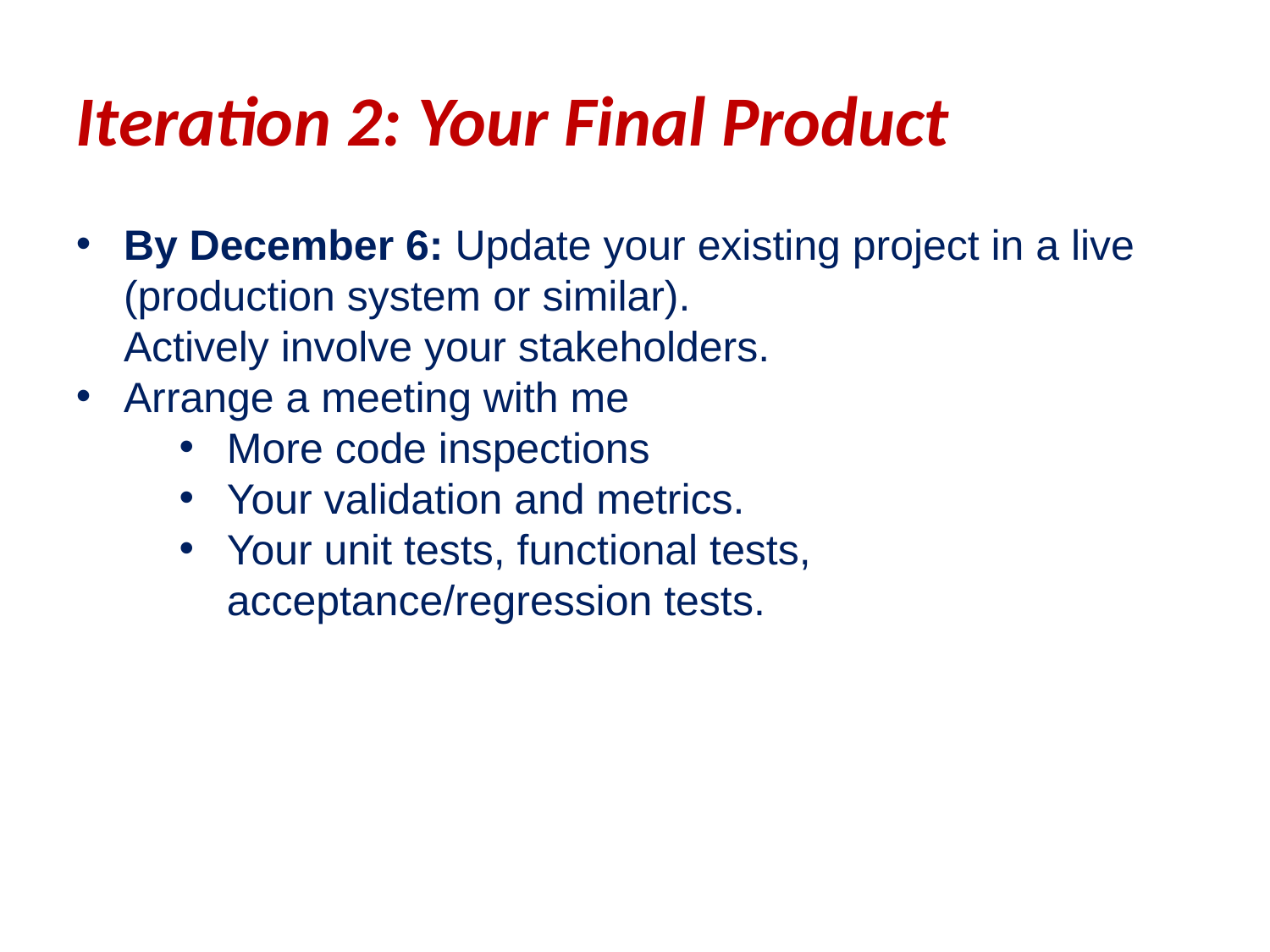

Iteration 2: Your Final Product
By December 6: Update your existing project in a live (production system or similar).
Actively involve your stakeholders.
Arrange a meeting with me
More code inspections
Your validation and metrics.
Your unit tests, functional tests, acceptance/regression tests.